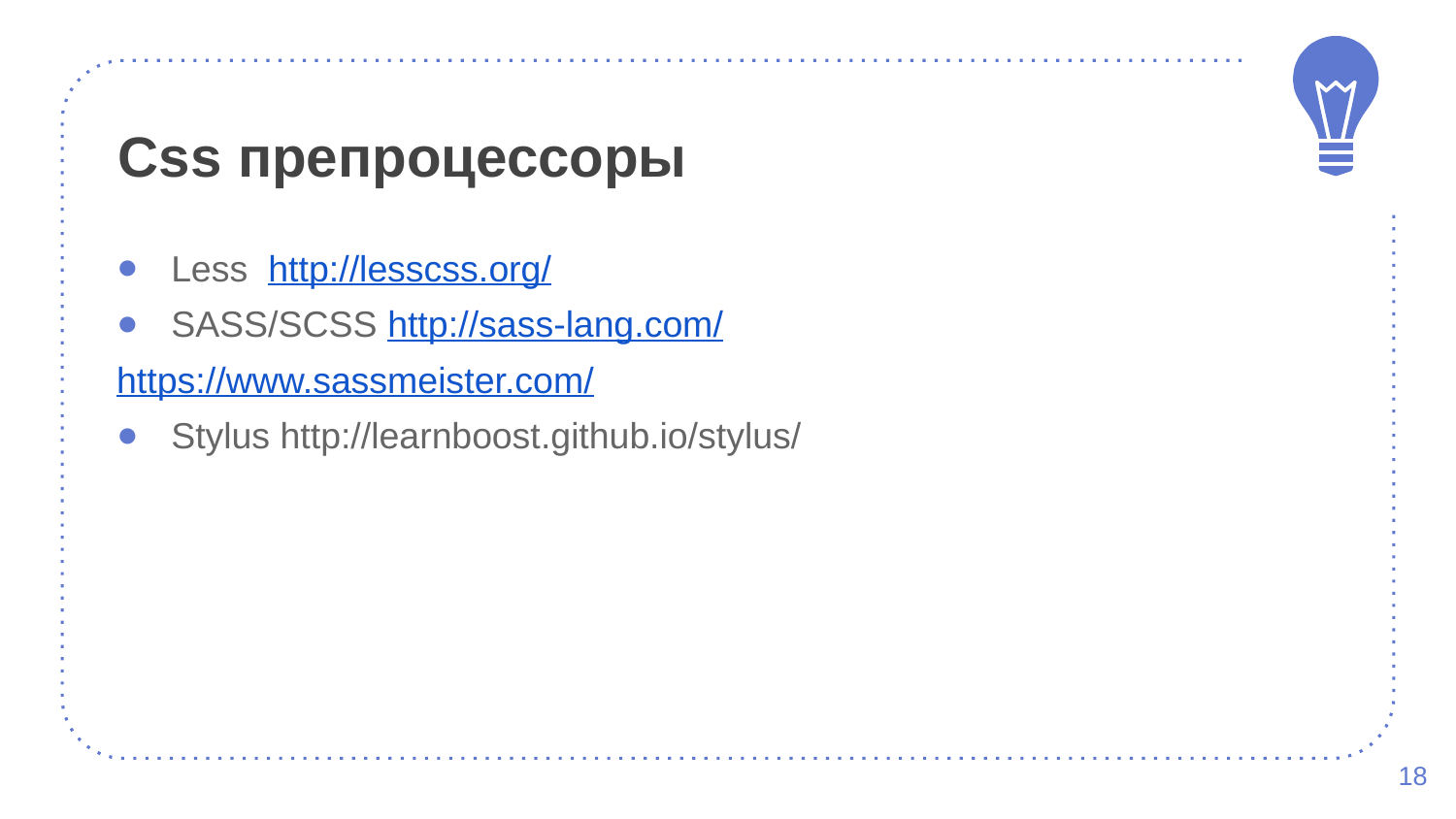

# Css препроцессоры
Less  http://lesscss.org/
SASS/SCSS http://sass-lang.com/
https://www.sassmeister.com/
Stylus http://learnboost.github.io/stylus/

18